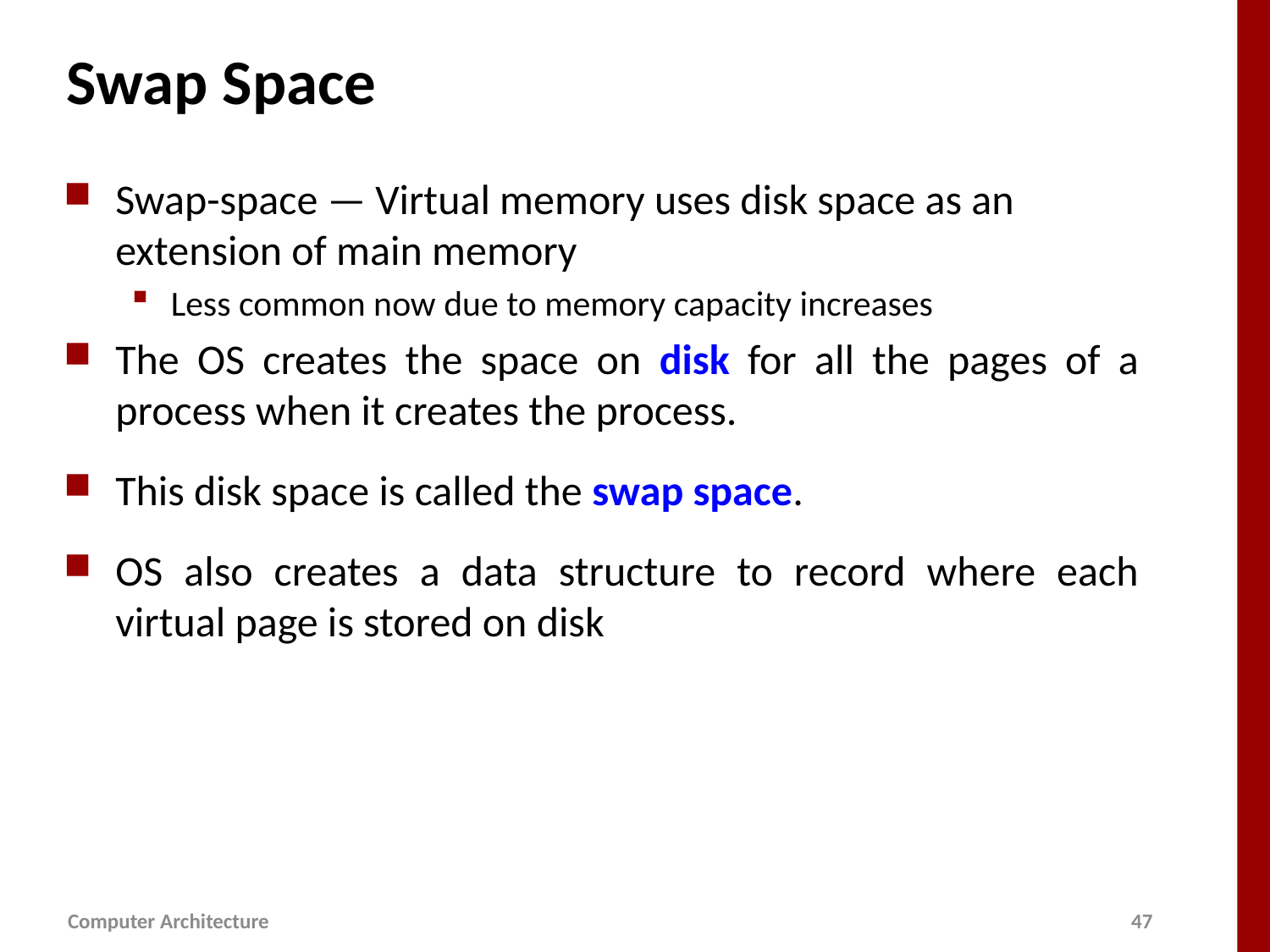

# Swap Space
Swap-space — Virtual memory uses disk space as an extension of main memory
Less common now due to memory capacity increases
The OS creates the space on disk for all the pages of a process when it creates the process.
This disk space is called the swap space.
OS also creates a data structure to record where each virtual page is stored on disk
Computer Architecture